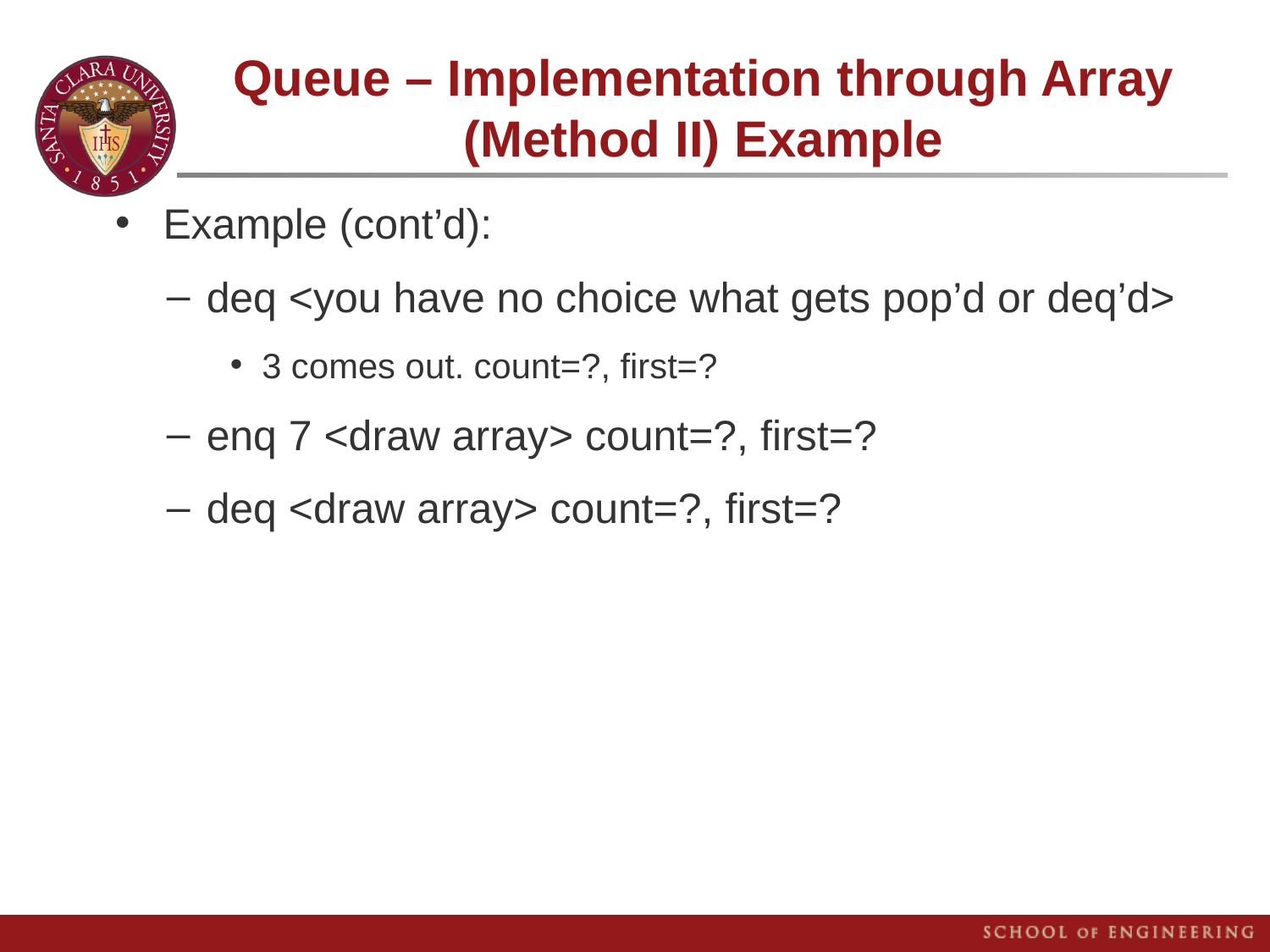

# Queue – Implementation through Array (Method II) Example
Example (cont’d):
deq <you have no choice what gets pop’d or deq’d>
3 comes out. count=?, first=?
enq 7 <draw array> count=?, first=?
deq <draw array> count=?, first=?